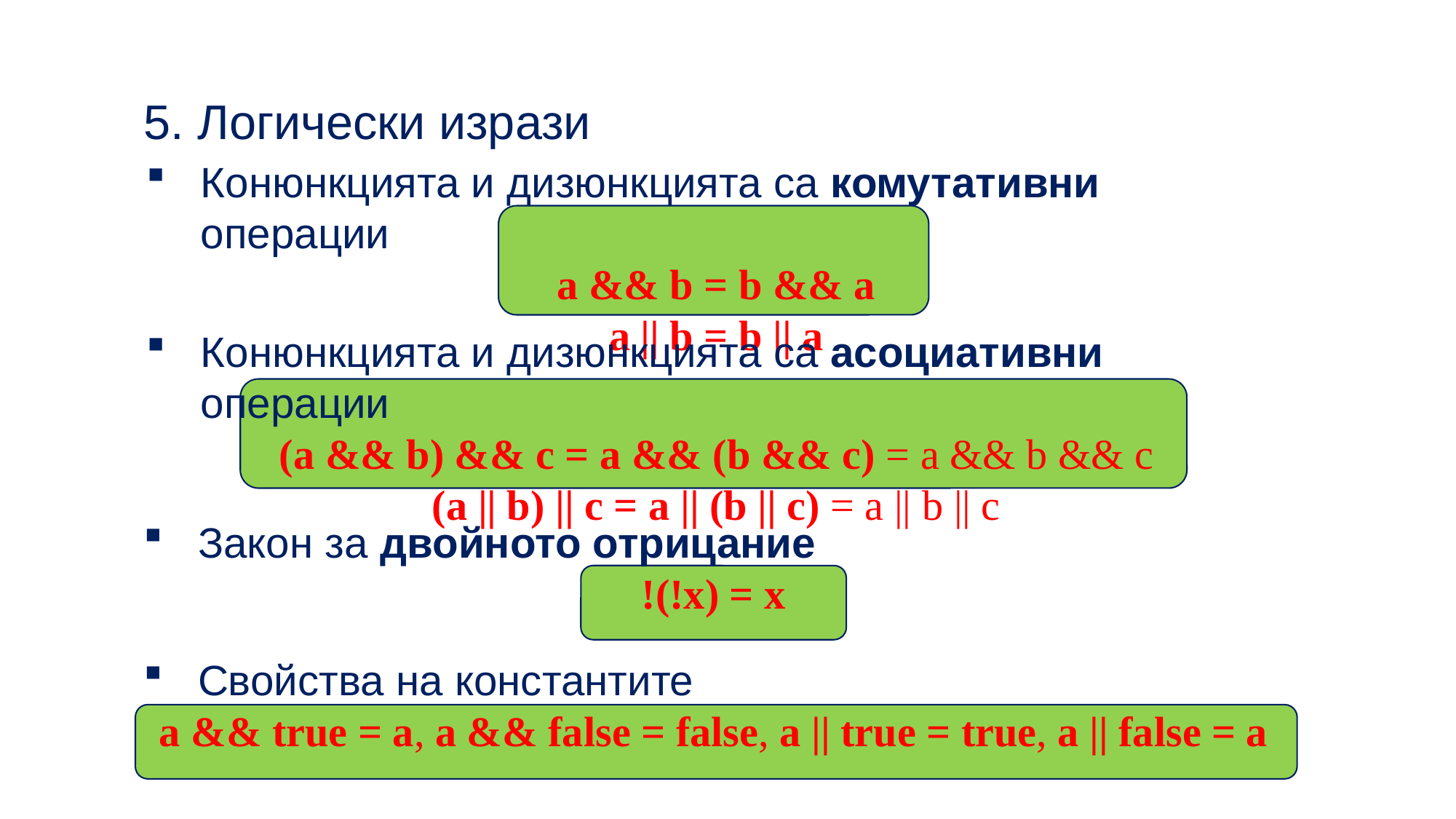

# 5. Логически изрази
Конюнкцията и дизюнкцията са комутативни операции
a && b = b && a
a || b = b || a

Конюнкцията и дизюнкцията са асоциативни операции
(a && b) && c = a && (b && c) = a && b && c
(a || b) || c = a || (b || c) = a || b || c

Закон за двойното отрицание
!(!x) = x

Свойства на константите
a && true = a, a && false = false, a || true = true, a || false = a